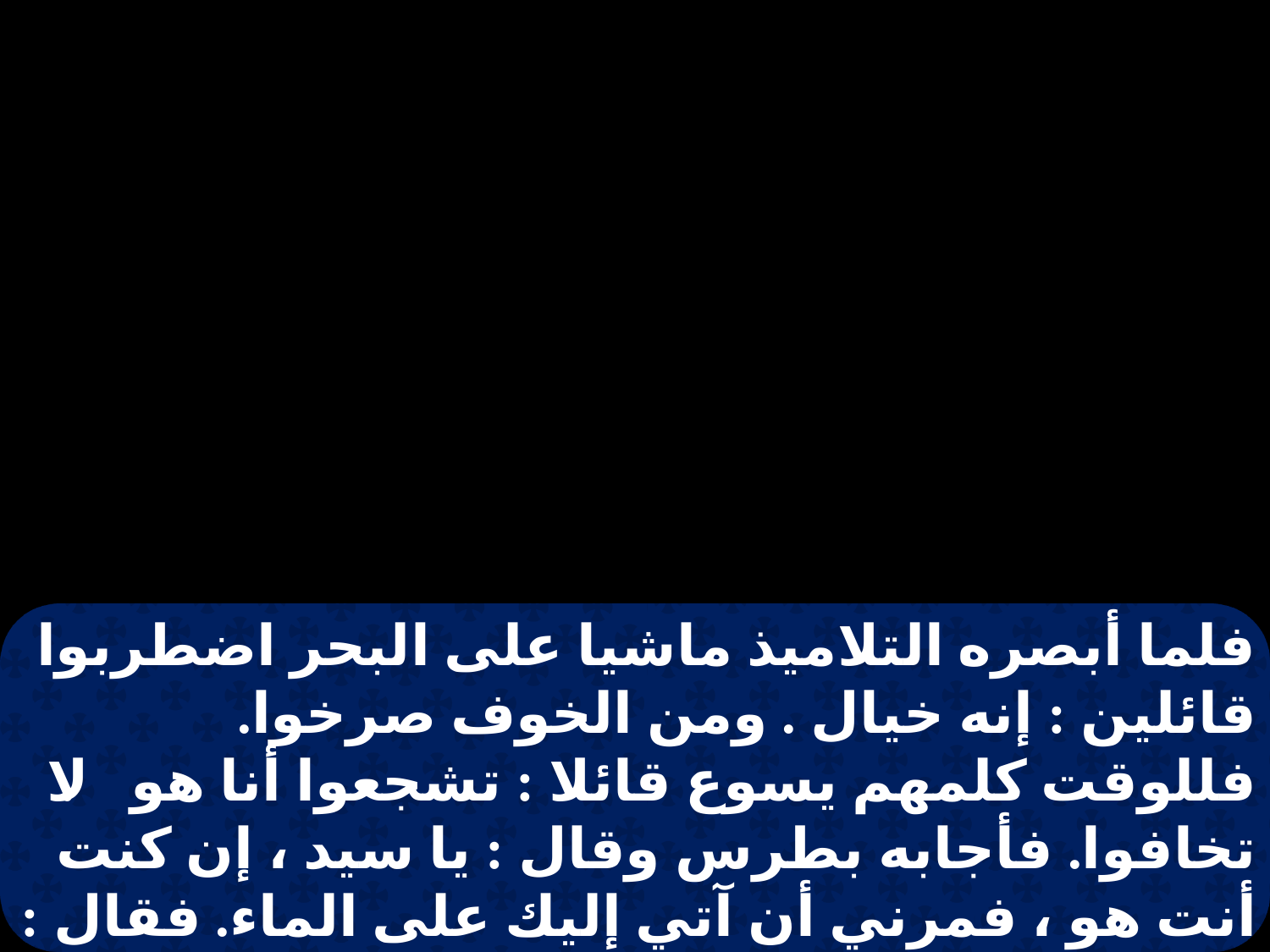

فلما أبصره التلاميذ ماشيا على البحر اضطربوا قائلين : إنه خيال . ومن الخوف صرخوا. فللوقت كلمهم يسوع قائلا : تشجعوا أنا هو . لا تخافوا. فأجابه بطرس وقال : يا سيد ، إن كنت أنت هو ، فمرني أن آتي إليك على الماء. فقال : تعال . فنزل بطرس من السفينة ومشى على الماء ليأتي إلى يسوع. ولكن لما رأى الريح شديدة خاف .